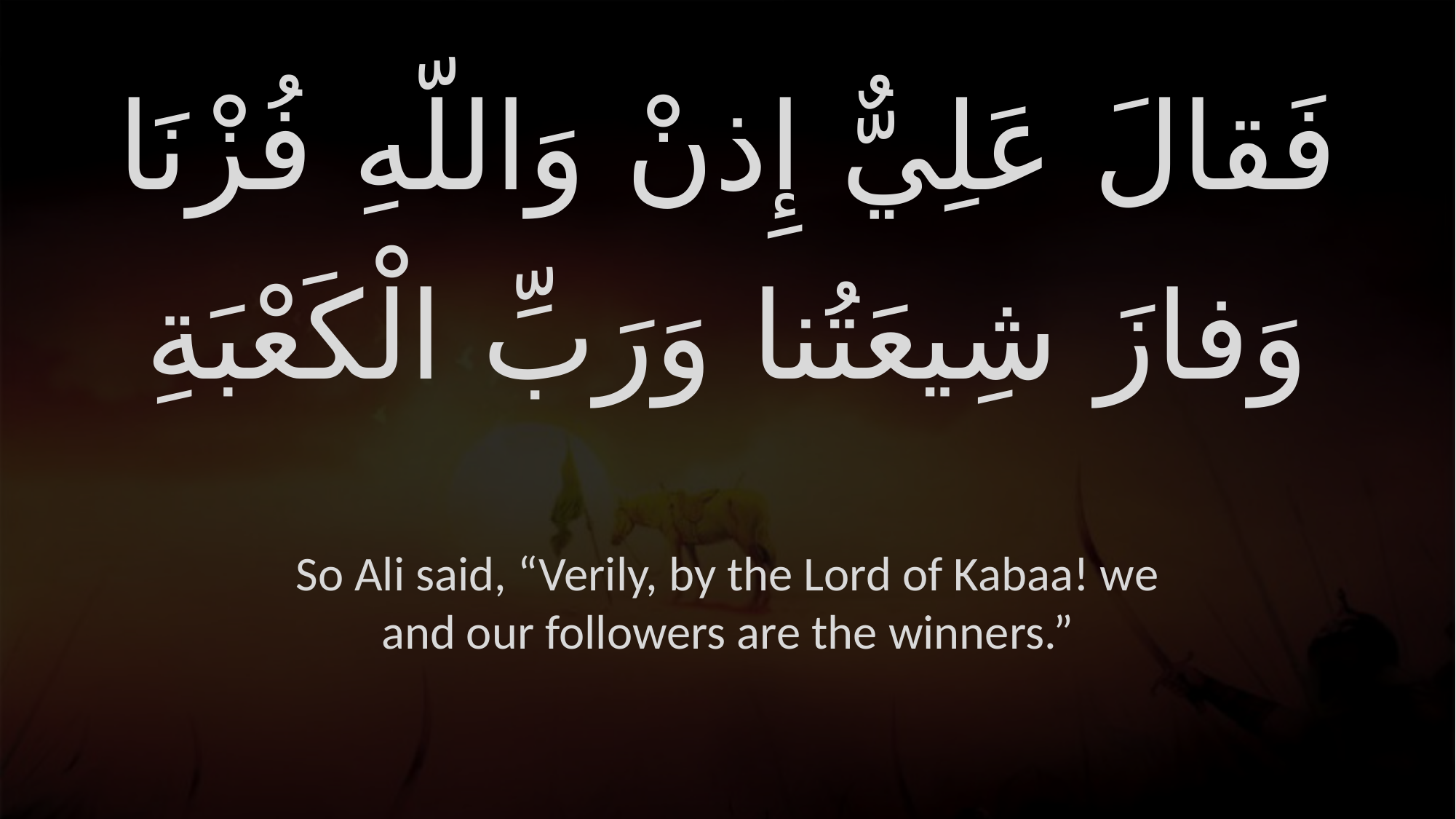

# فَقالَ عَلِيٌّ إِذنْ وَاللّهِ فُزْنَا وَفازَ شِيعَتُنا وَرَبِّ الْكَعْبَةِ
So Ali said, “Verily, by the Lord of Kabaa! we and our followers are the winners.”